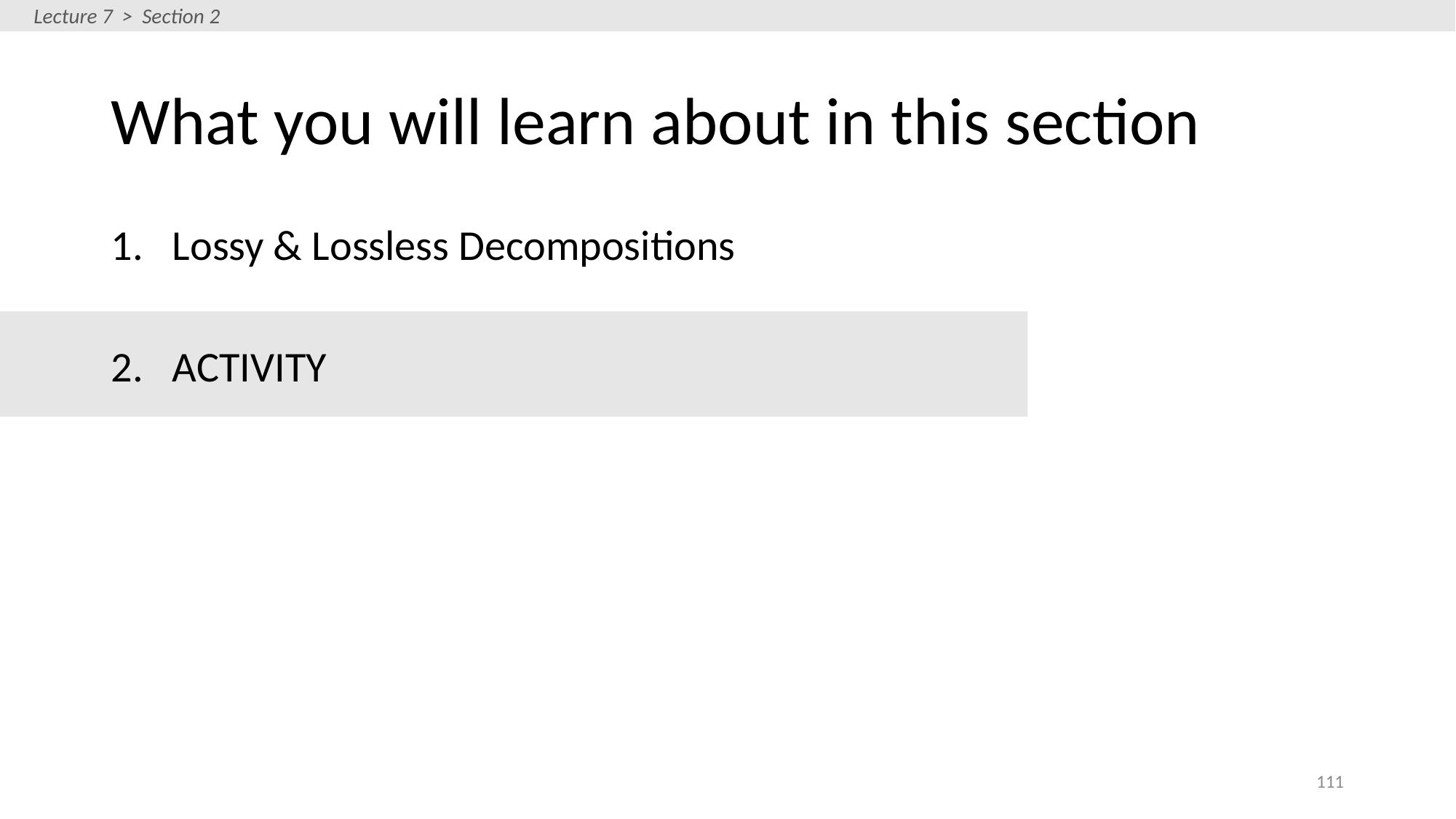

Lecture 7  >  Section 2
# What you will learn about in this section
Lossy & Lossless Decompositions

ACTIVITY

111